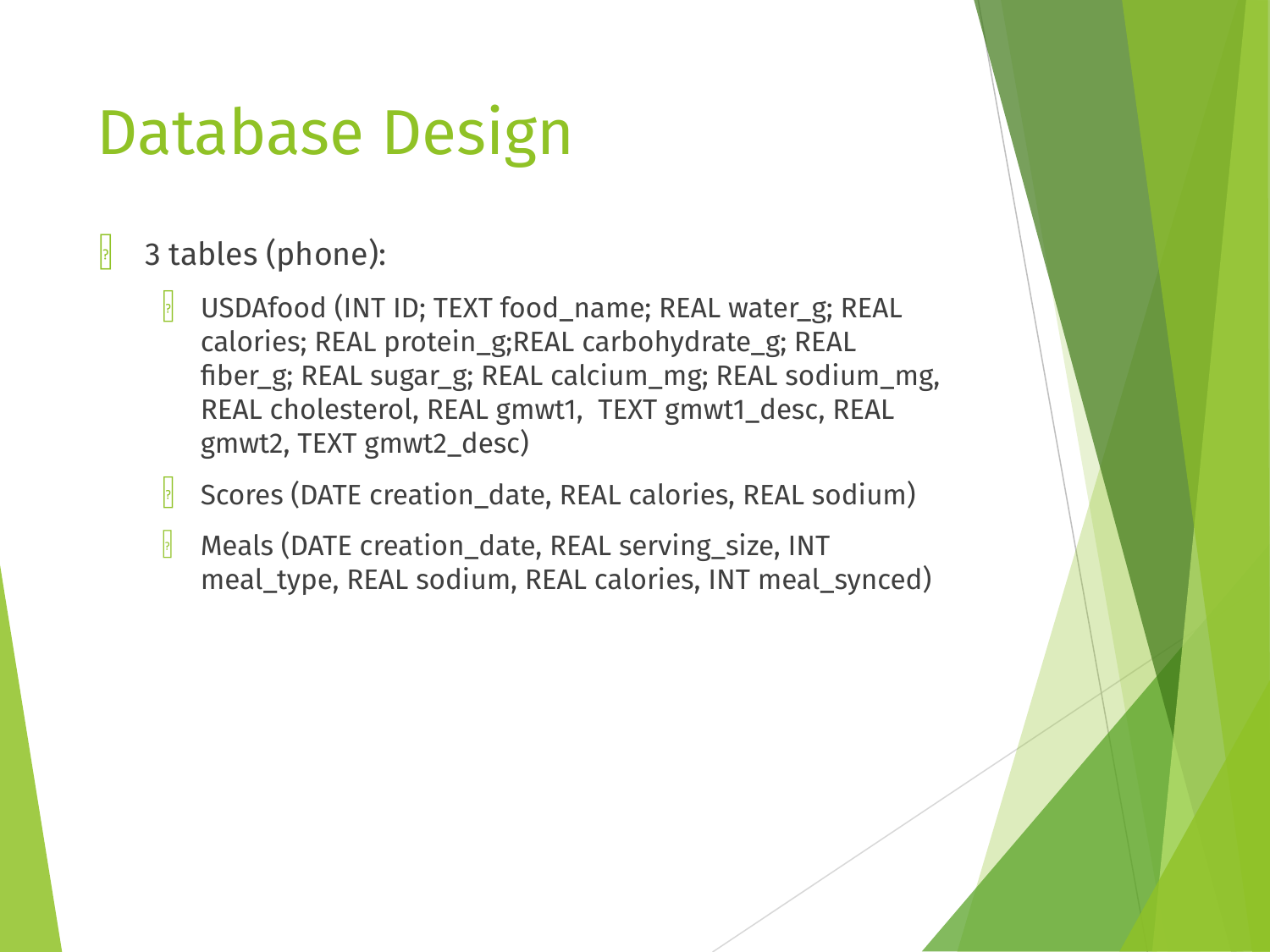

# Database Design
3 tables (phone):
USDAfood (INT ID; TEXT food_name; REAL water_g; REAL calories; REAL protein_g;REAL carbohydrate_g; REAL fiber_g; REAL sugar_g; REAL calcium_mg; REAL sodium_mg, REAL cholesterol, REAL gmwt1,  TEXT gmwt1_desc, REAL gmwt2, TEXT gmwt2_desc)
Scores (DATE creation_date, REAL calories, REAL sodium)
Meals (DATE creation_date, REAL serving_size, INT meal_type, REAL sodium, REAL calories, INT meal_synced)